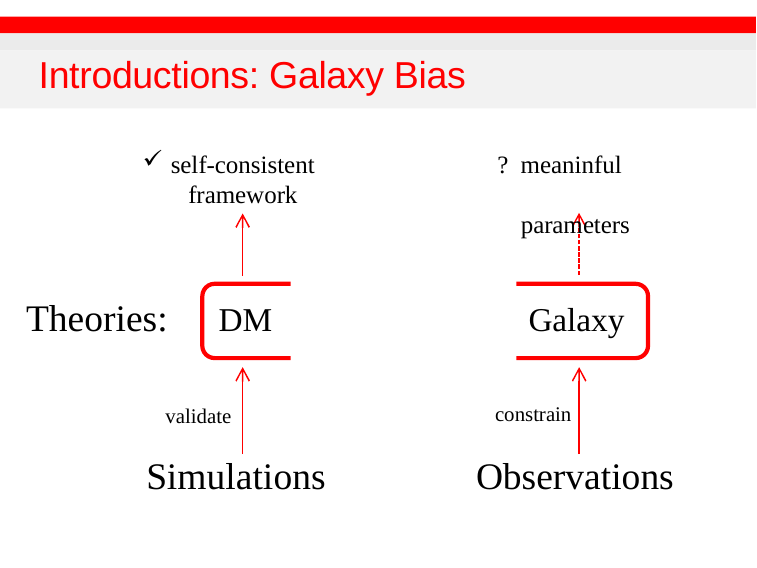

# Introductions: Galaxy Bias

self-consistent framework
?  meaninful
  parameters

? reliable link

DM    + Galaxy Bias    Galaxy
Theories:
constrain
validate
Observations
Simulations

4